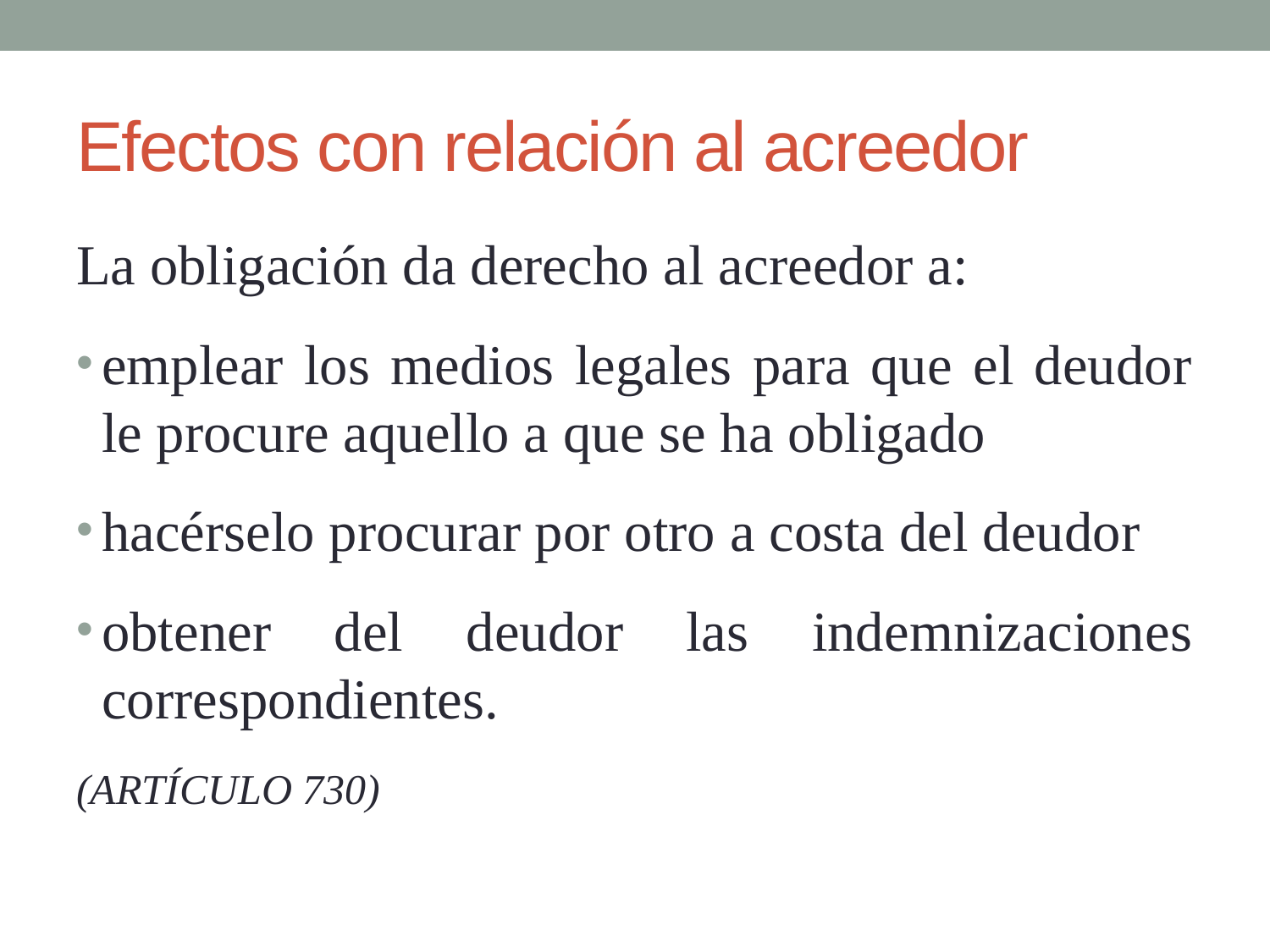

# Efectos con relación al acreedor
La obligación da derecho al acreedor a:
emplear los medios legales para que el deudor le procure aquello a que se ha obligado
hacérselo procurar por otro a costa del deudor
obtener del deudor las indemnizaciones correspondientes.
(ARTÍCULO 730)